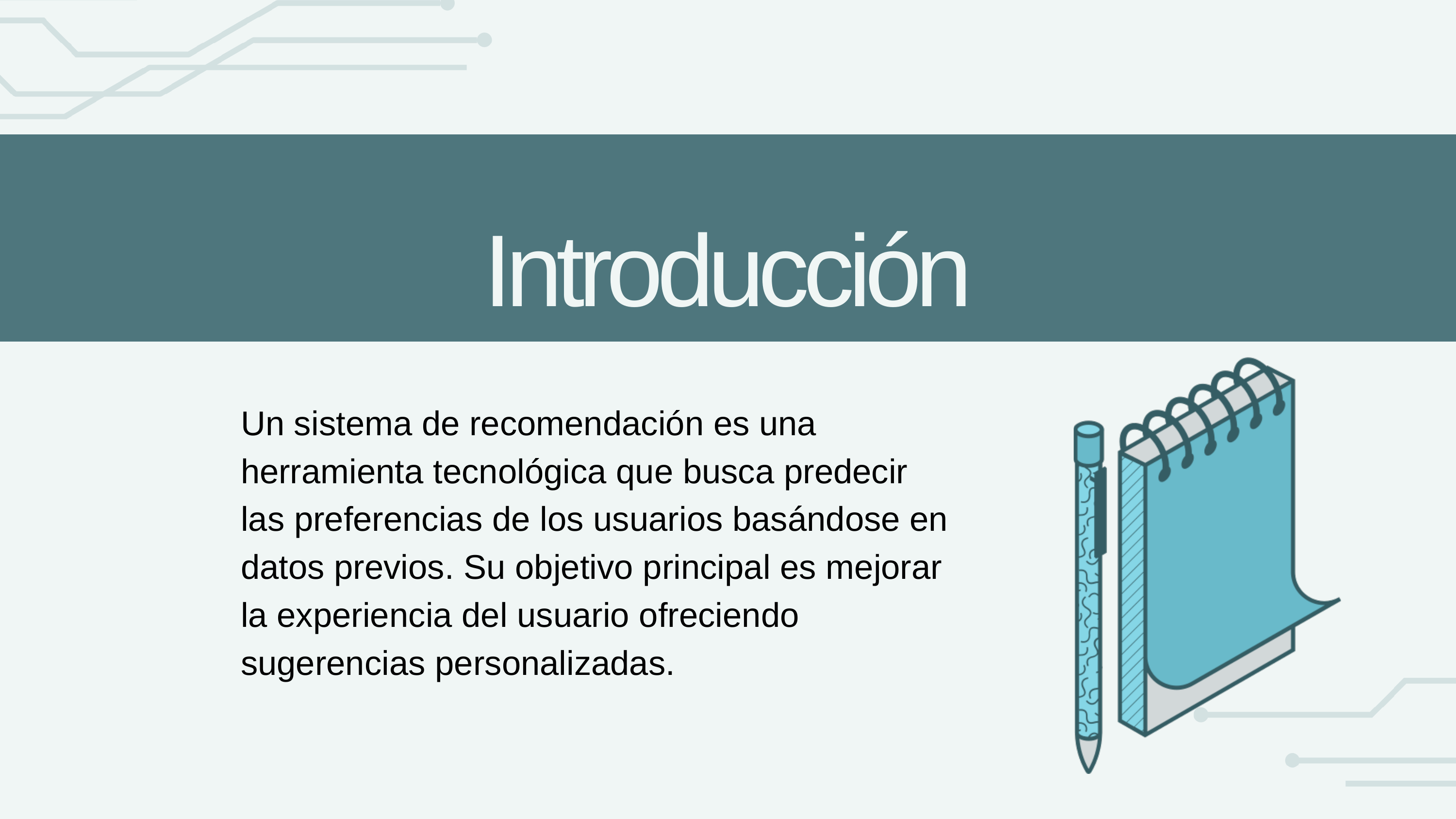

Introducción

Un sistema de recomendación es una herramienta tecnológica que busca predecir las preferencias de los usuarios basándose en datos previos. Su objetivo principal es mejorar la experiencia del usuario ofreciendo sugerencias personalizadas.